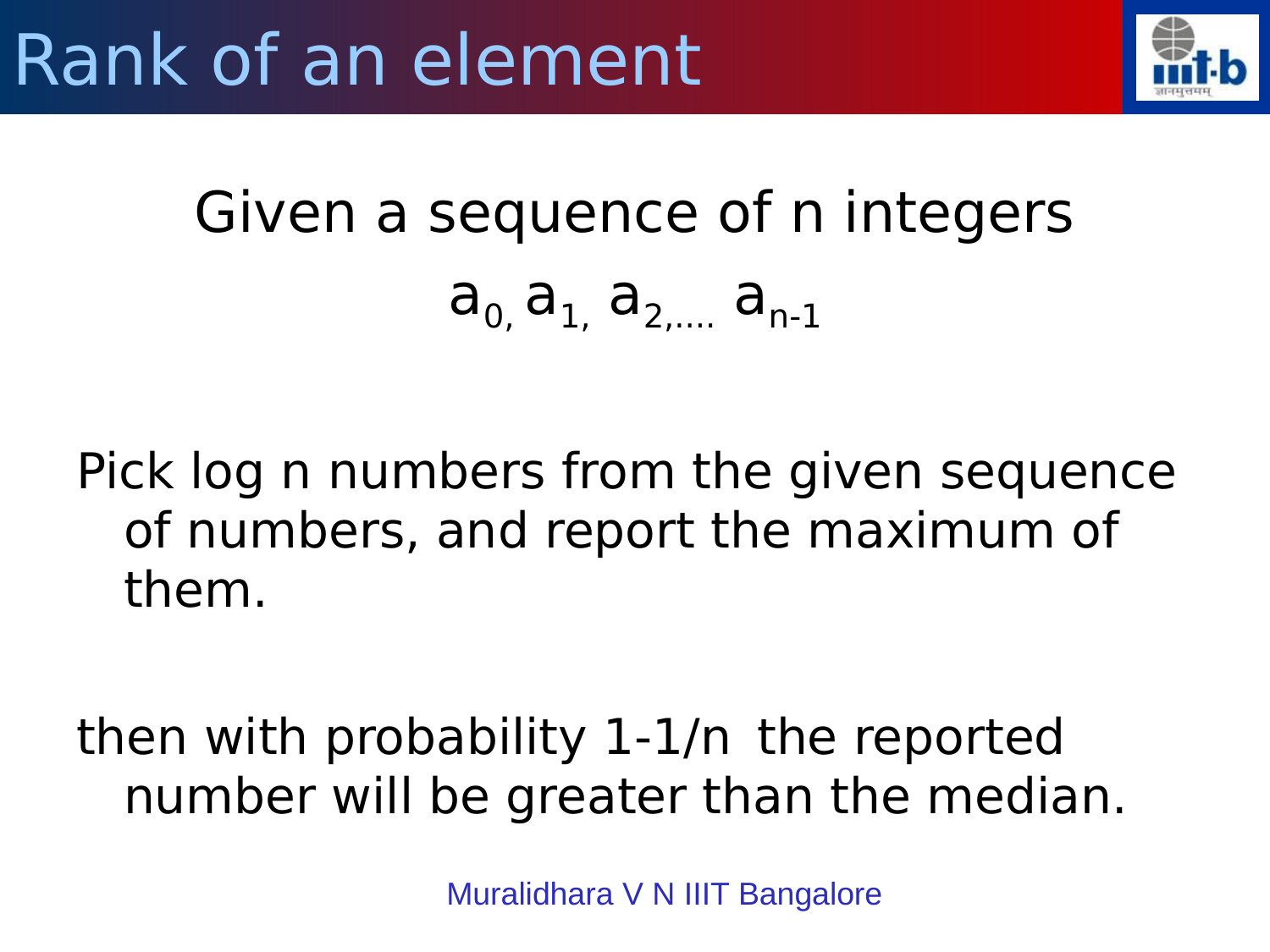

Rank of an element
Given a sequence of n integers
a0, a1, a2,.... an-1

Pick log n numbers from the given sequence of numbers, and report the maximum of them.

then with probability 1-1/n  the reported number will be greater than the median.

Muralidhara V N IIIT Bangalore